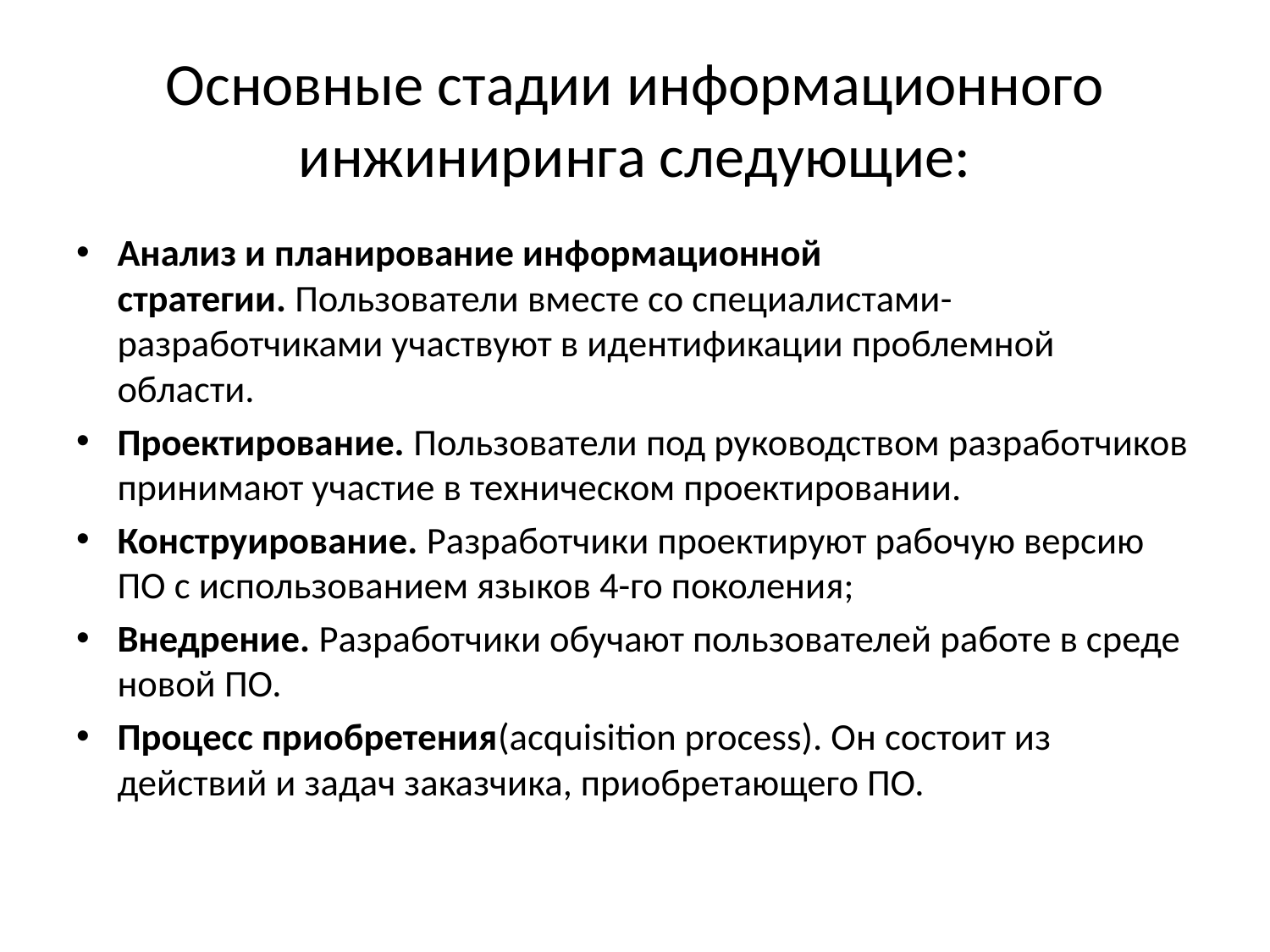

# Основные стадии информационного инжиниринга следующие:
Анализ и планирование информационной стратегии. Пользователи вместе со специалистами-разработчиками участвуют в идентификации проблемной области.
Проектирование. Пользователи под руководством разработчиков принимают участие в техническом проектировании.
Конструирование. Разработчики проектируют рабочую версию ПО с использованием языков 4-го поколения;
Внедрение. Разработчики обучают пользователей работе в среде новой ПО.
Процесс приобретения(acquisition process). Он состоит из действий и задач заказчика, приобретающего ПО.